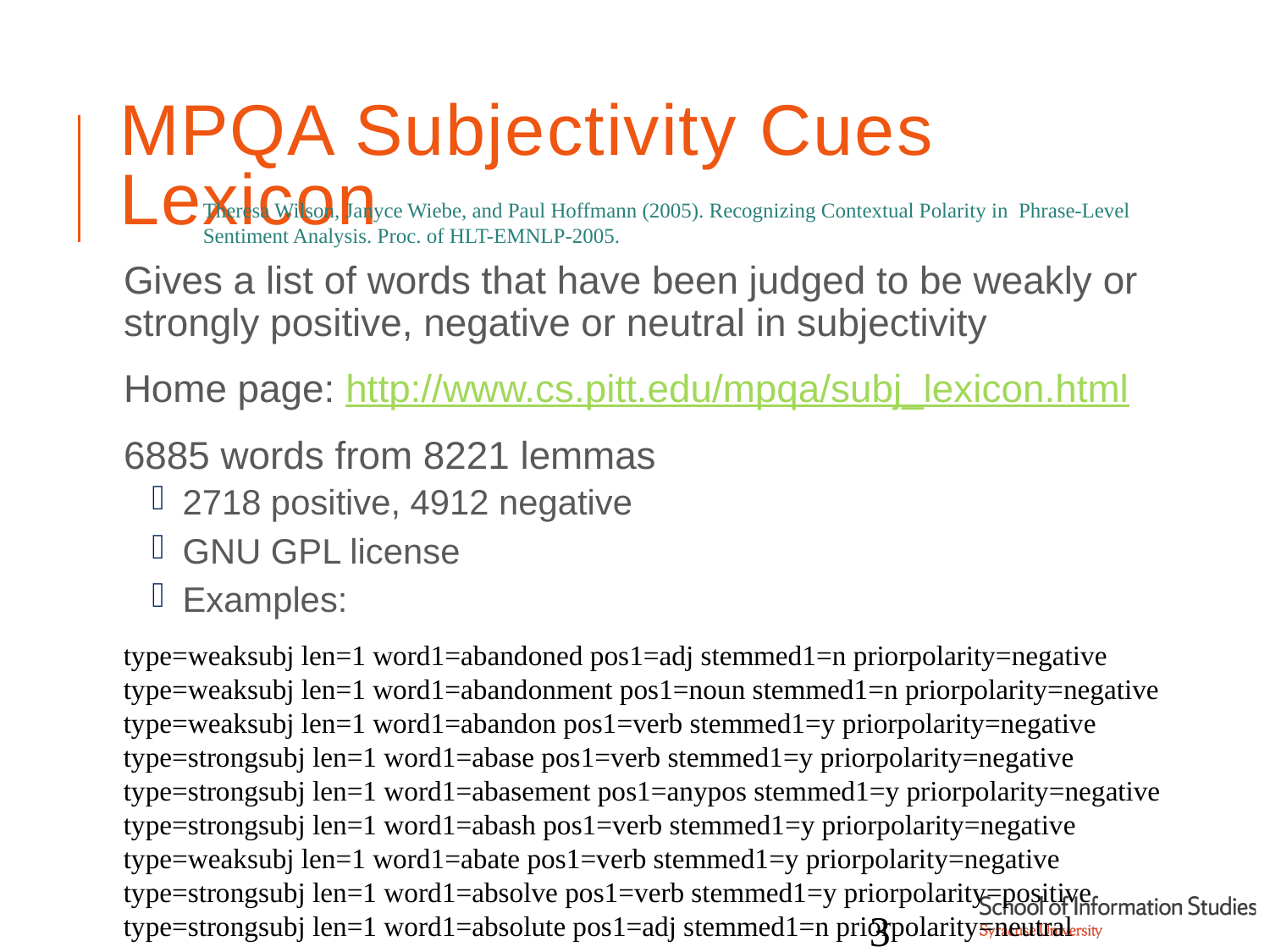

# MPQA Subjectivity Cues Lexicon
Theresa Wilson, Janyce Wiebe, and Paul Hoffmann (2005). Recognizing Contextual Polarity in  Phrase-Level Sentiment Analysis. Proc. of HLT-EMNLP-2005.
Gives a list of words that have been judged to be weakly or strongly positive, negative or neutral in subjectivity
Home page: http://www.cs.pitt.edu/mpqa/subj_lexicon.html
6885 words from 8221 lemmas
2718 positive, 4912 negative
GNU GPL license
Examples:
type=weaksubj len=1 word1=abandoned pos1=adj stemmed1=n priorpolarity=negative
type=weaksubj len=1 word1=abandonment pos1=noun stemmed1=n priorpolarity=negative
type=weaksubj len=1 word1=abandon pos1=verb stemmed1=y priorpolarity=negative
type=strongsubj len=1 word1=abase pos1=verb stemmed1=y priorpolarity=negative
type=strongsubj len=1 word1=abasement pos1=anypos stemmed1=y priorpolarity=negative
type=strongsubj len=1 word1=abash pos1=verb stemmed1=y priorpolarity=negative
type=weaksubj len=1 word1=abate pos1=verb stemmed1=y priorpolarity=negative
type=strongsubj len=1 word1=absolve pos1=verb stemmed1=y priorpolarity=positive
type=strongsubj len=1 word1=absolute pos1=adj stemmed1=n priorpolarity=neutral
3